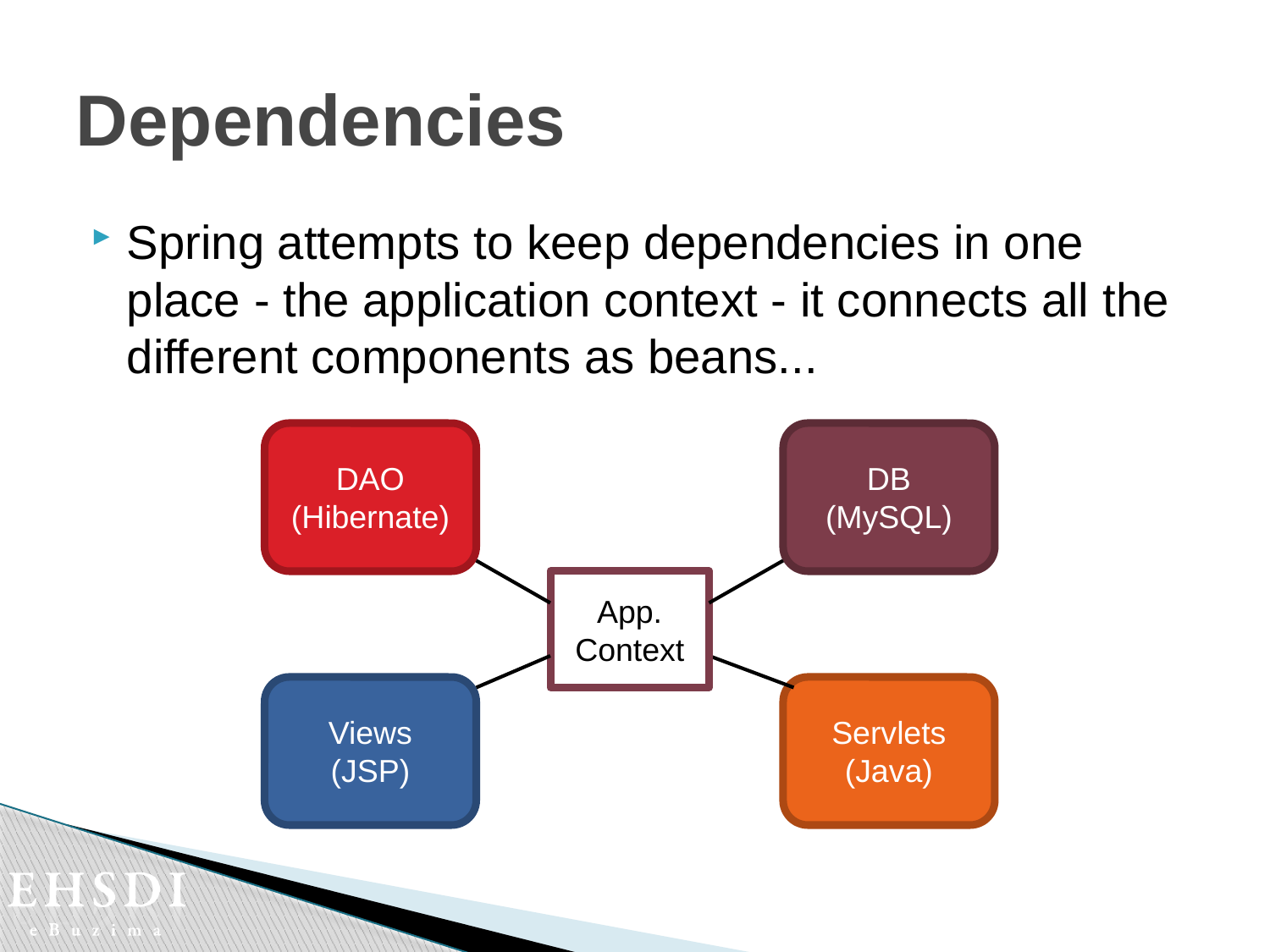

# Dependencies
Spring attempts to keep dependencies in one place - the application context - it connects all the different components as beans...
DAO
(Hibernate)
DB
(MySQL)
App.
Context
Views
(JSP)
Servlets
(Java)